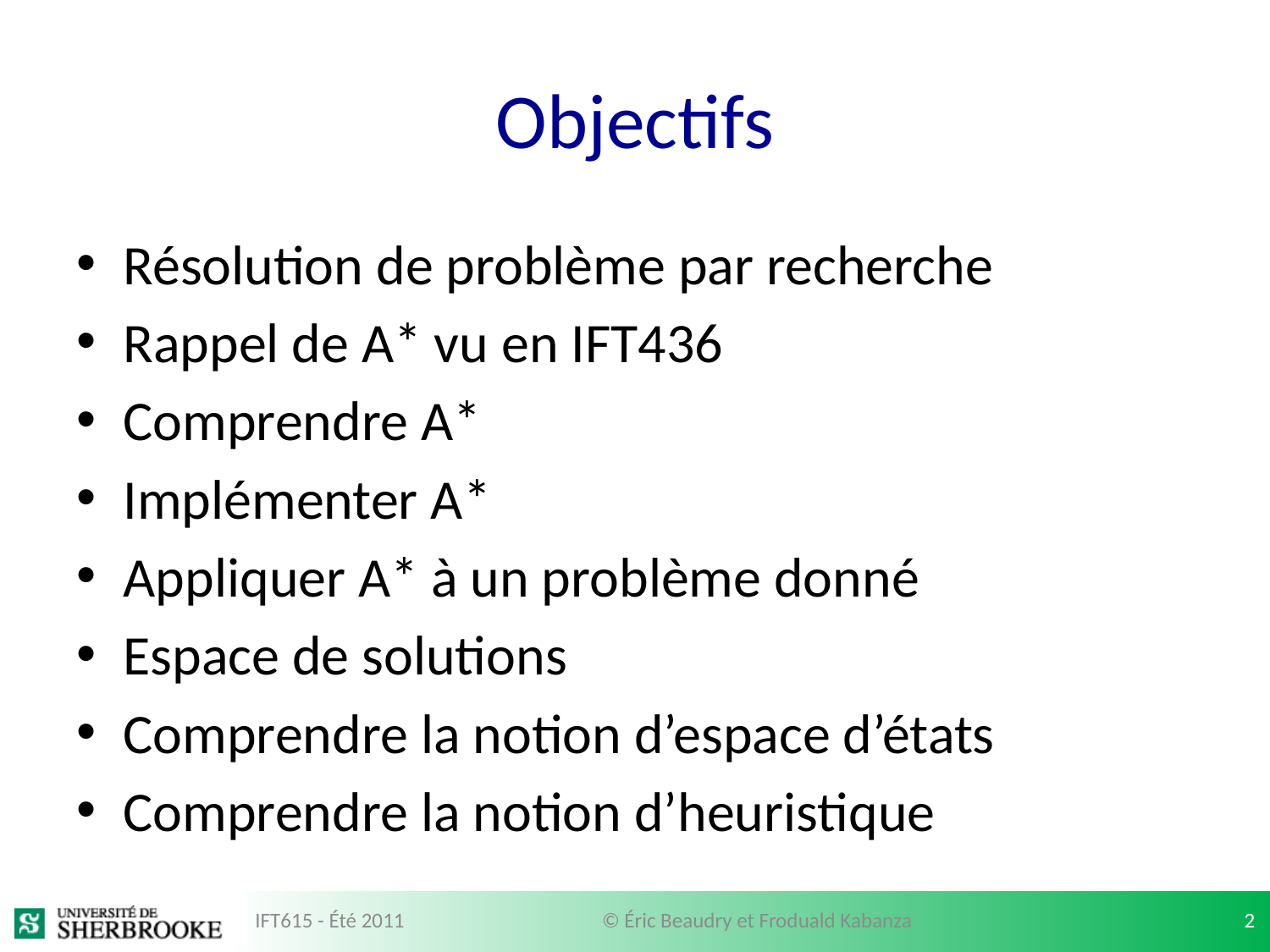

# Objectifs
Résolution de problème par recherche
Rappel de A* vu en IFT436
Comprendre A*
Implémenter A*
Appliquer A* à un problème donné
Espace de solutions
Comprendre la notion d’espace d’états
Comprendre la notion d’heuristique
IFT615 - Été 2011
© Éric Beaudry et Froduald Kabanza
2